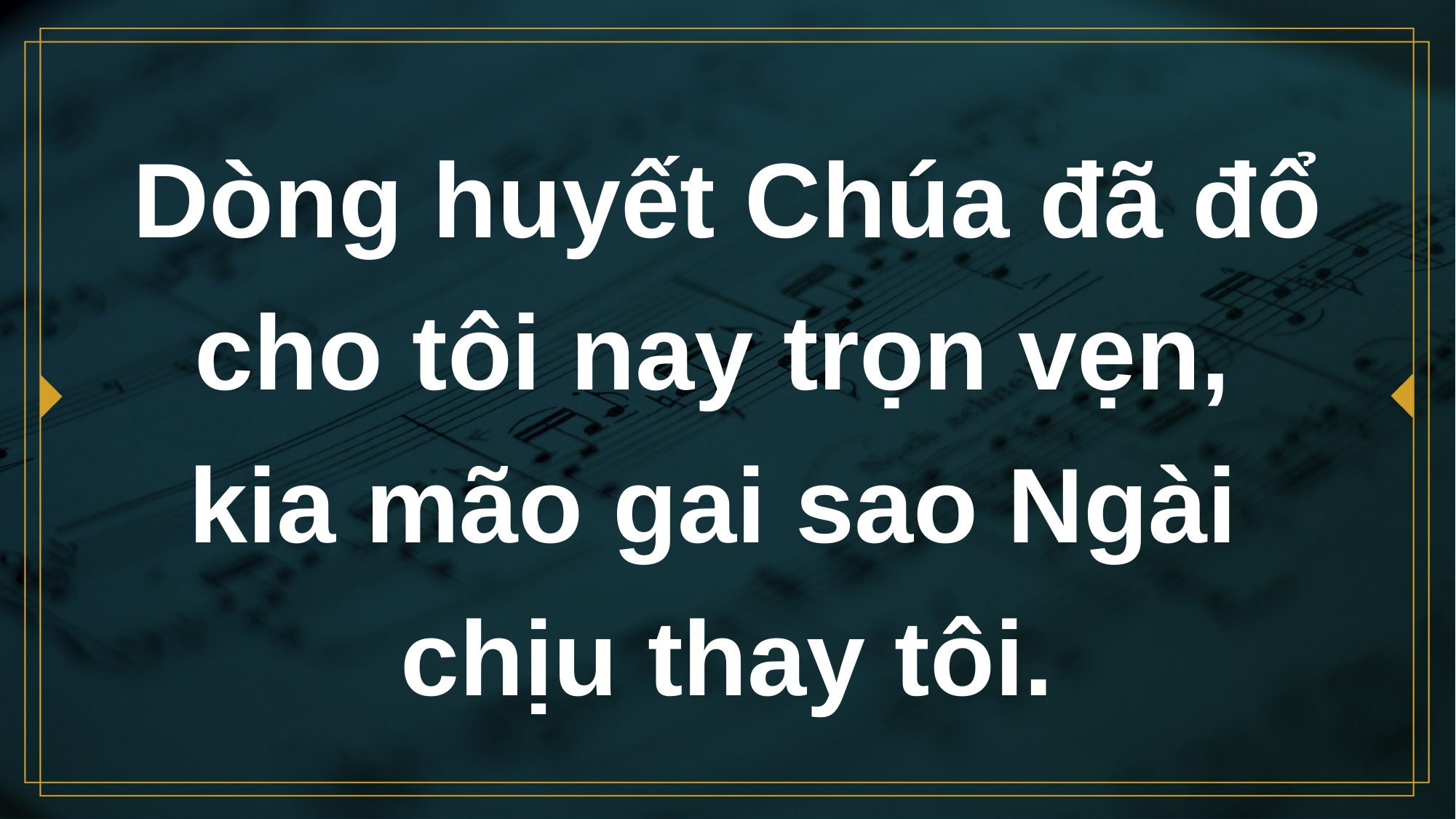

# Dòng huyết Chúa đã đổ cho tôi nay trọn vẹn, kia mão gai sao Ngài chịu thay tôi.